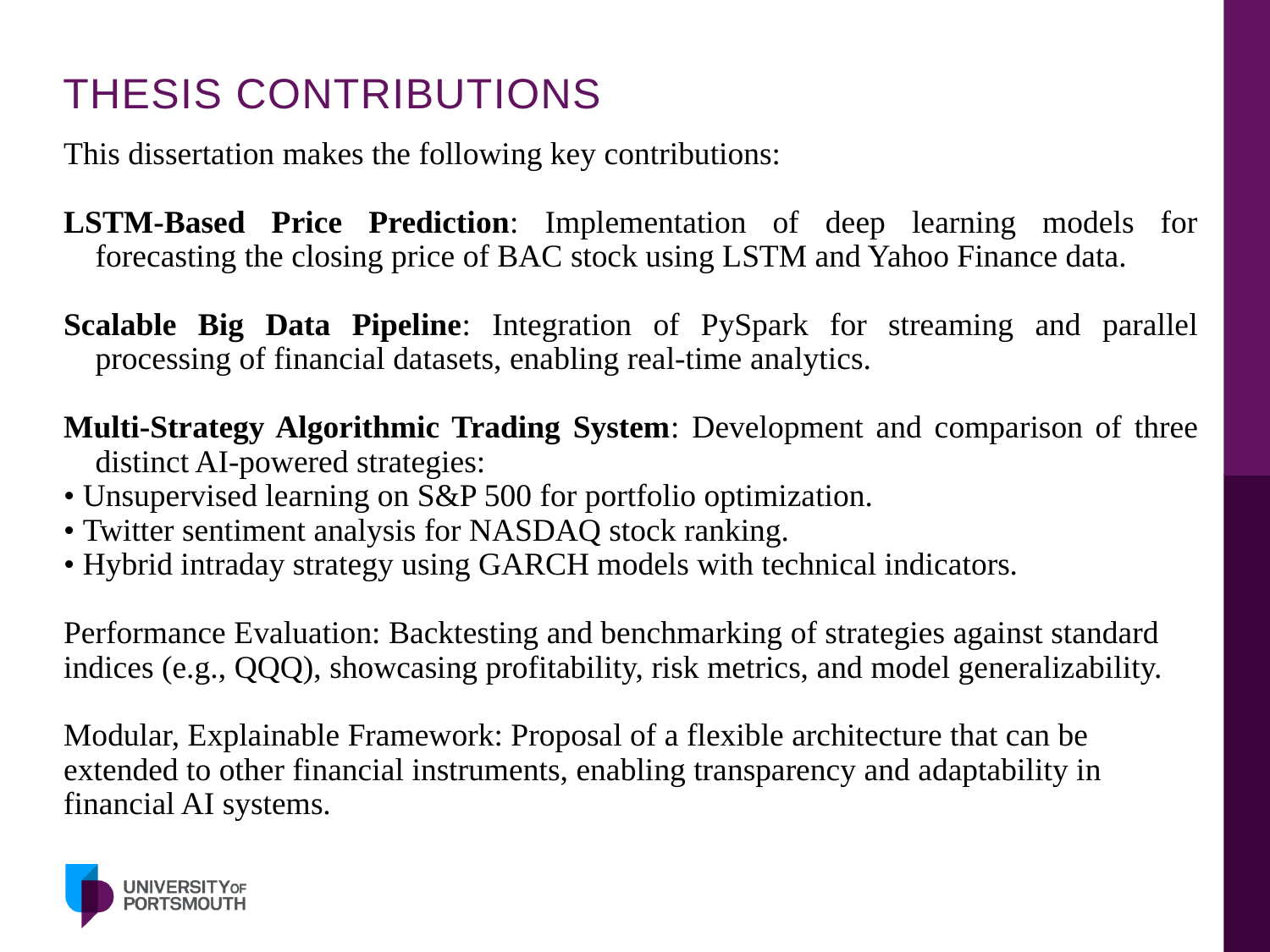

# THESIS CONTRIBUTIONS
This dissertation makes the following key contributions:

LSTM-Based Price Prediction: Implementation of deep learning models for forecasting the closing price of BAC stock using LSTM and Yahoo Finance data.

Scalable Big Data Pipeline: Integration of PySpark for streaming and parallel processing of financial datasets, enabling real-time analytics.

Multi-Strategy Algorithmic Trading System: Development and comparison of three distinct AI-powered strategies:
• Unsupervised learning on S&P 500 for portfolio optimization.
• Twitter sentiment analysis for NASDAQ stock ranking.
• Hybrid intraday strategy using GARCH models with technical indicators.

Performance Evaluation: Backtesting and benchmarking of strategies against standard
indices (e.g., QQQ), showcasing profitability, risk metrics, and model generalizability.

Modular, Explainable Framework: Proposal of a flexible architecture that can be
extended to other financial instruments, enabling transparency and adaptability in
financial AI systems.